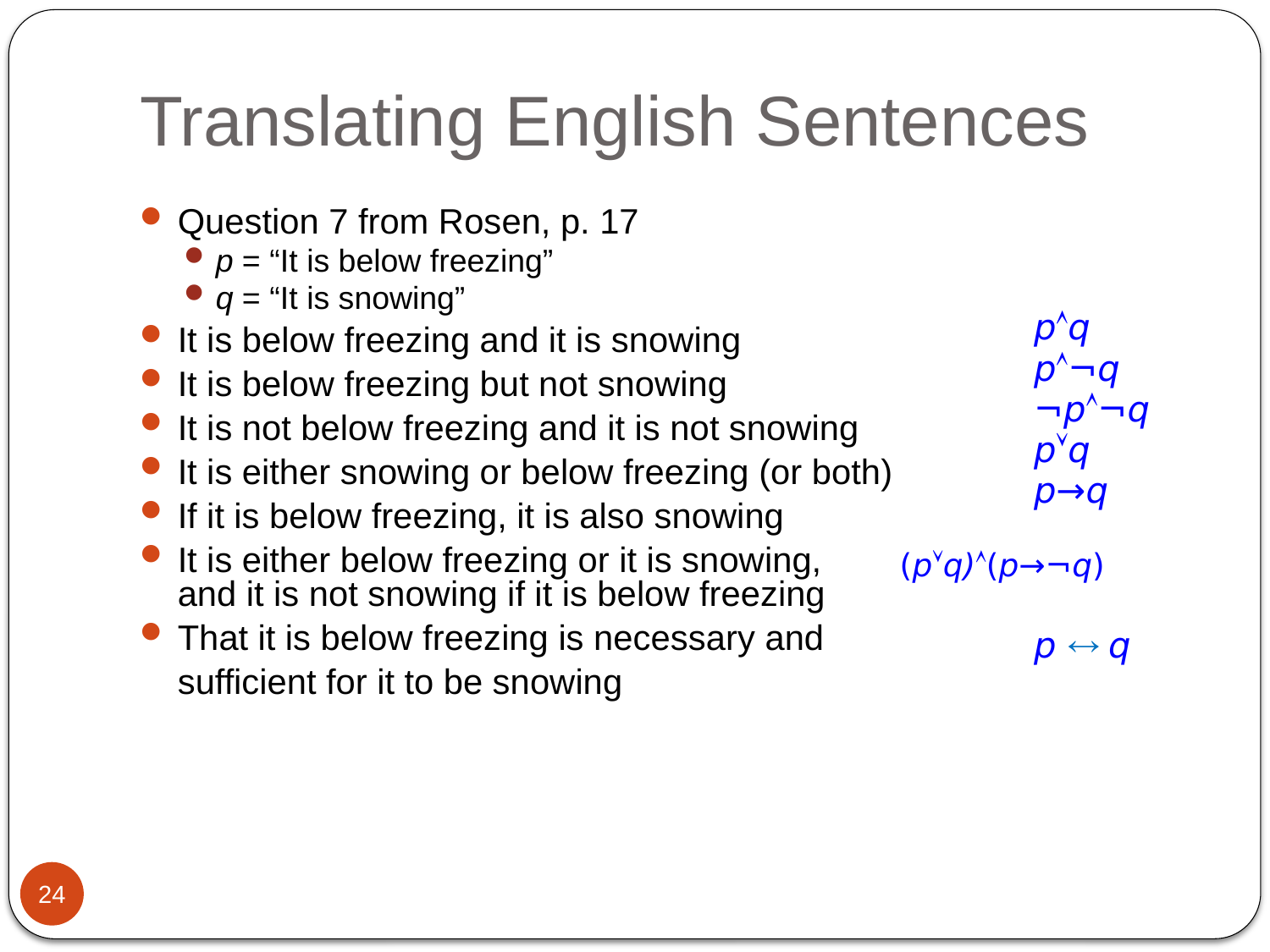

Translating English Sentences
Question 7 from Rosen, p. 17
p = “It is below freezing”
q = “It is snowing”
It is below freezing and it is snowing
It is below freezing but not snowing
It is not below freezing and it is not snowing
It is either snowing or below freezing (or both)
If it is below freezing, it is also snowing
It is either below freezing or it is snowing,
and it is not snowing if it is below freezing
That it is below freezing is necessary and
	sufficient for it to be snowing

		p∧q
		p∧¬q
		¬p∧¬q
		p∨q
		p→q

    (p∨q)∧(p→¬q)

		p ↔ q
24